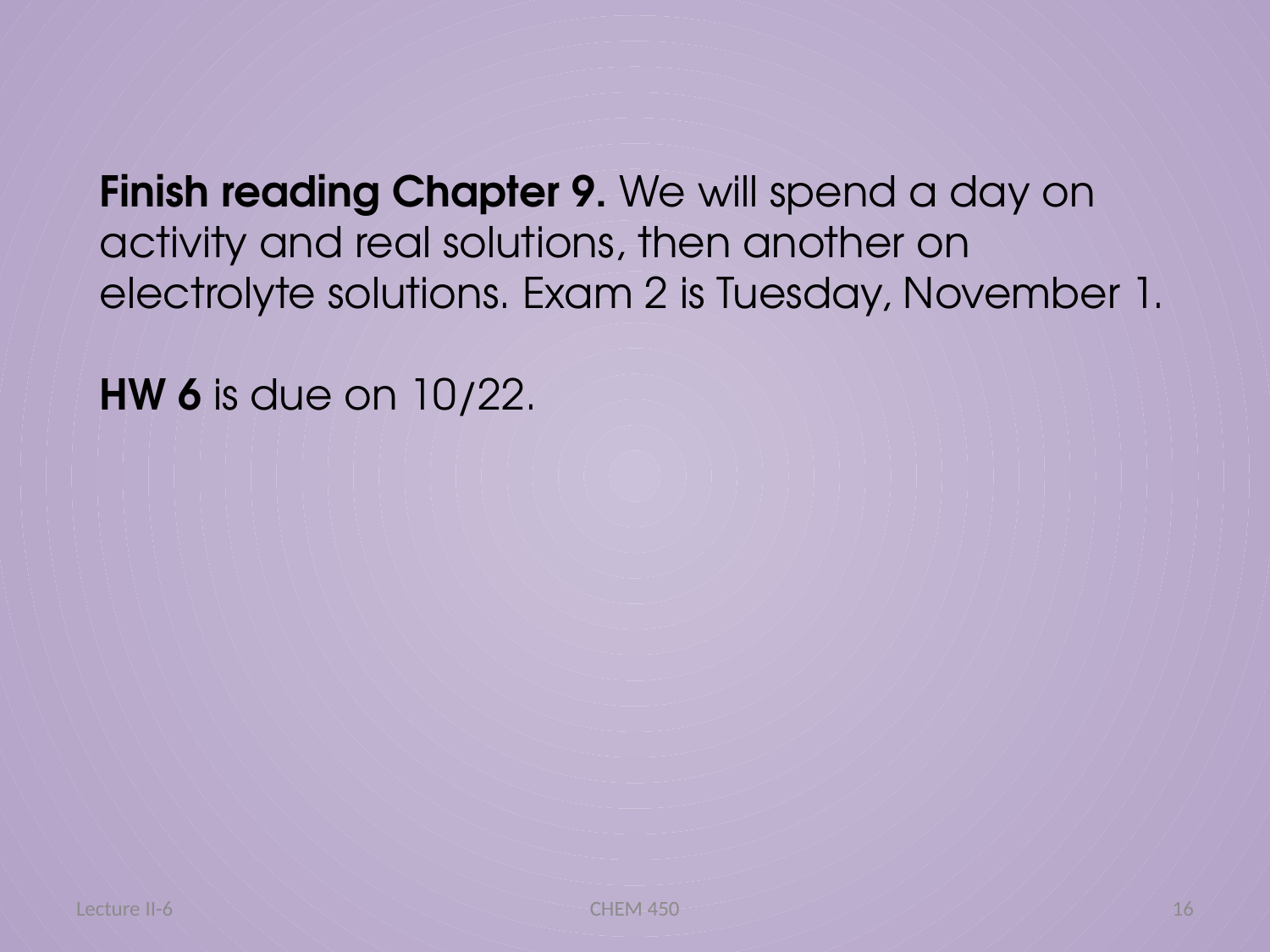

Finish reading Chapter 9. We will spend a day on activity and real solutions, then another on electrolyte solutions. Exam 2 is Tuesday, November 1.

HW 6 is due on 10/22.

Lecture II-6
CHEM 450
16